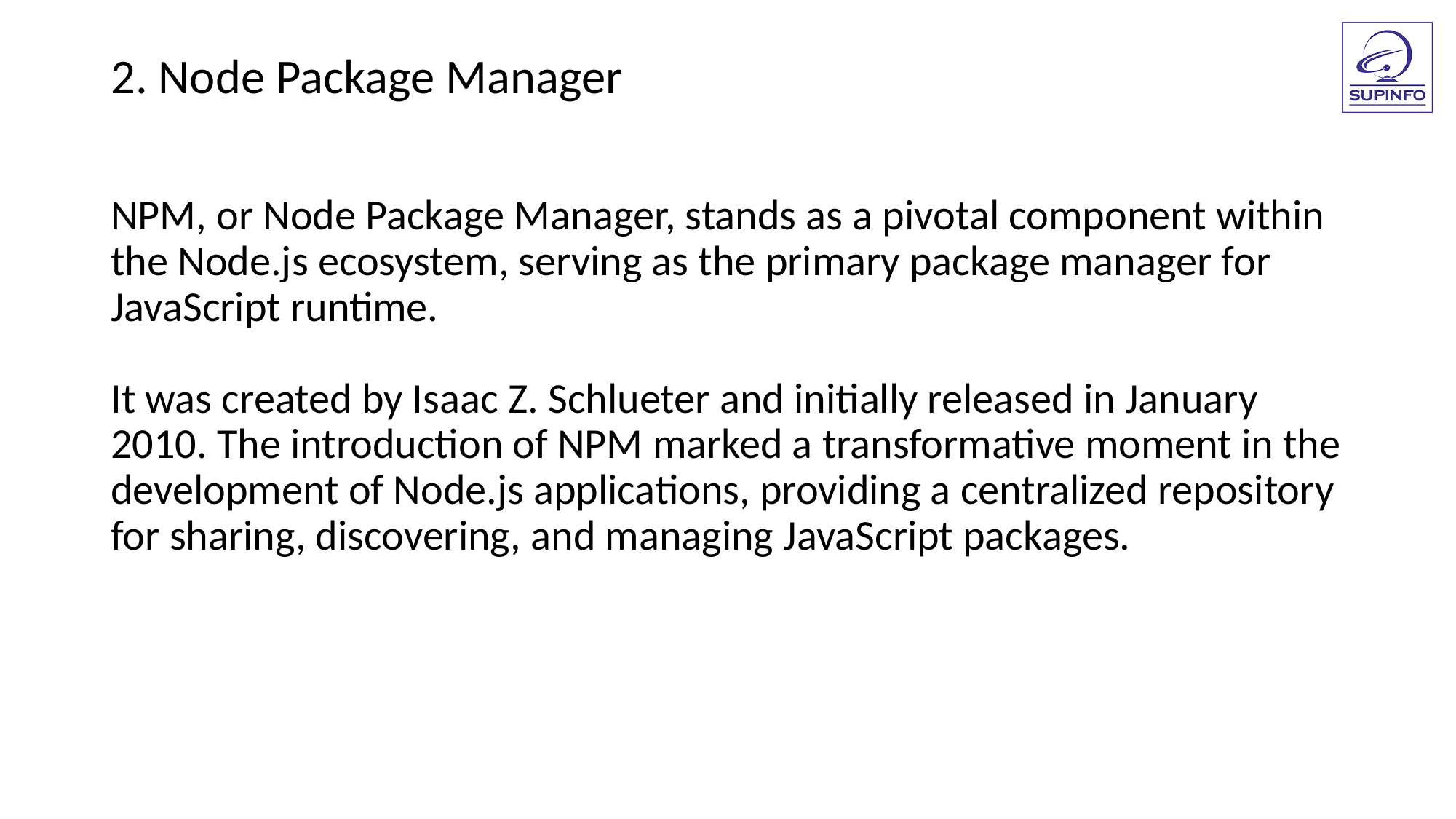

2. Node Package Manager

NPM, or Node Package Manager, stands as a pivotal component within the Node.js ecosystem, serving as the primary package manager for JavaScript runtime.

It was created by Isaac Z. Schlueter and initially released in January 2010. The introduction of NPM marked a transformative moment in the development of Node.js applications, providing a centralized repository for sharing, discovering, and managing JavaScript packages.